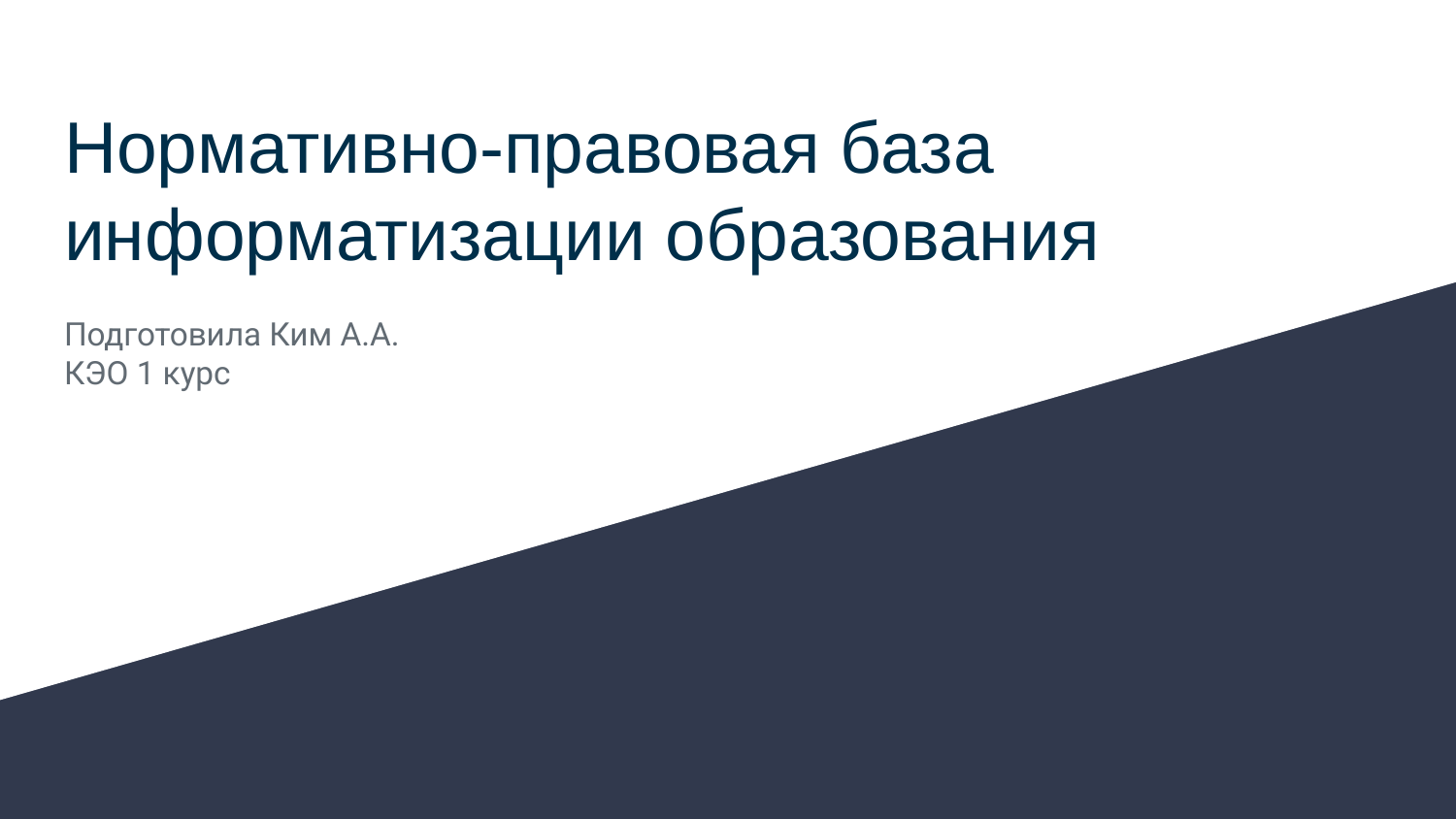

# Нормативно-правовая база информатизации образования
Подготовила Ким А.А.
КЭО 1 курс